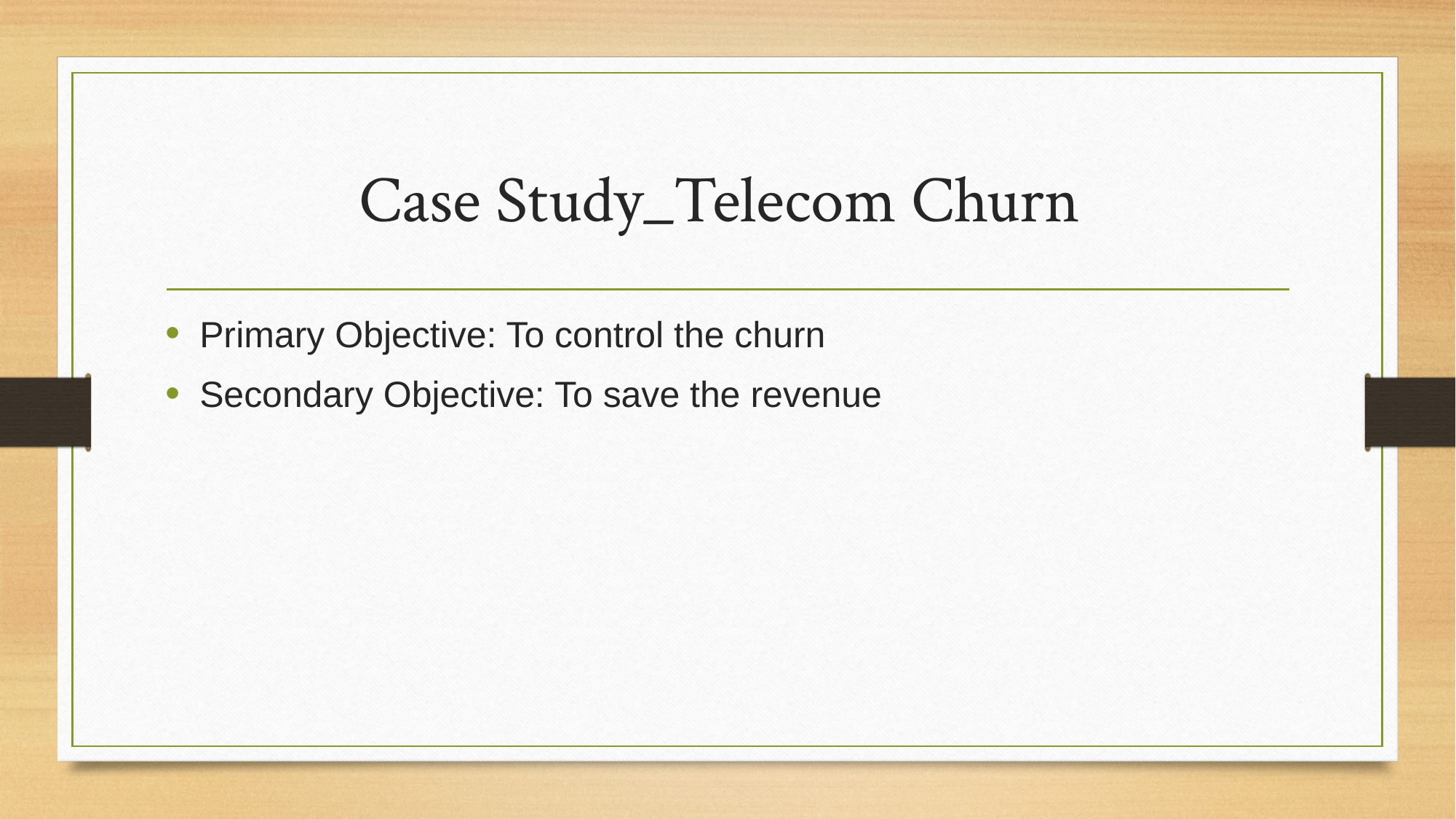

# Case Study_Telecom Churn
Primary Objective: To control the churn
Secondary Objective: To save the revenue